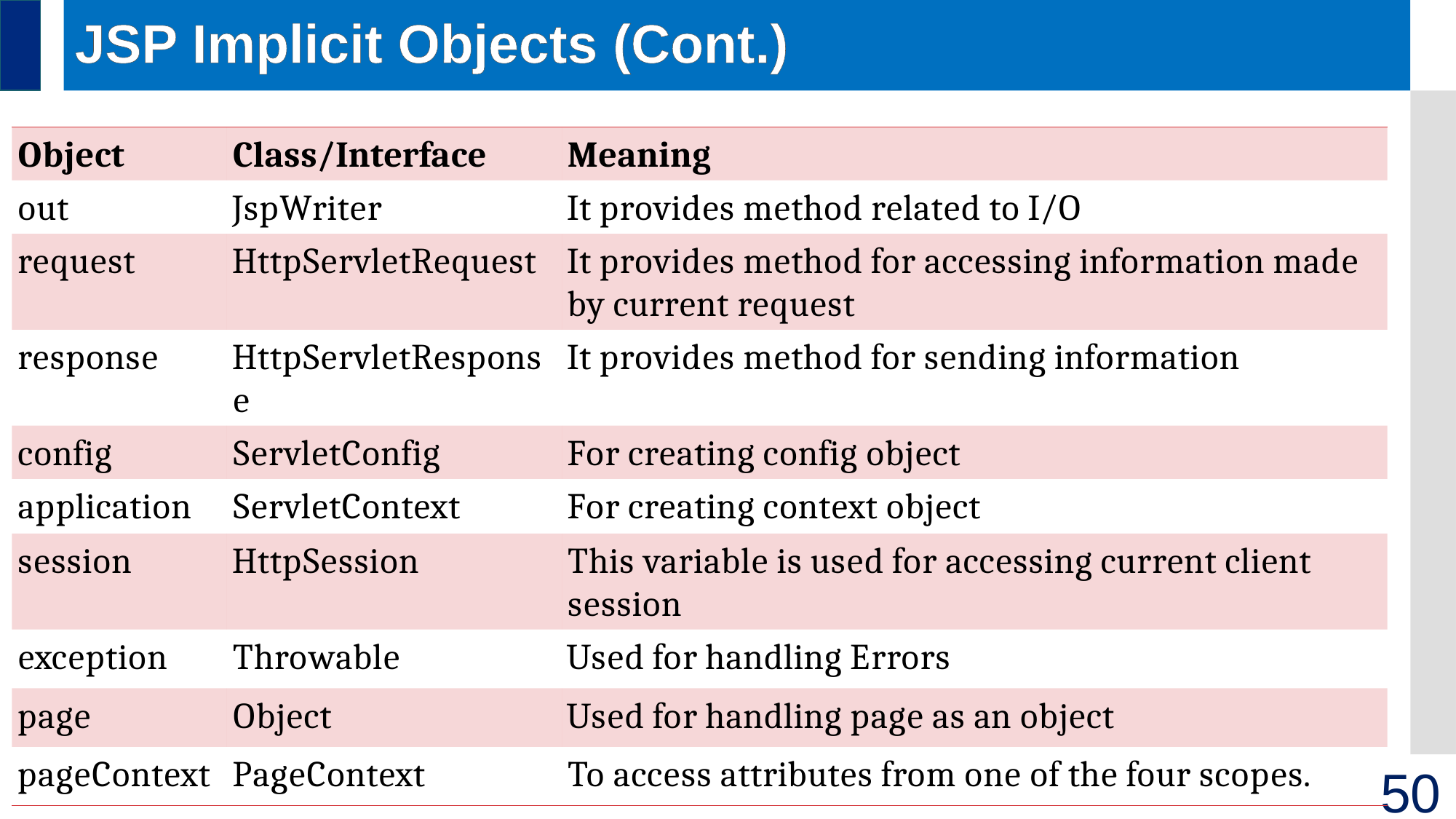

# JSP Implicit Objects (Cont.)
| Object | Class/Interface | Meaning |
| --- | --- | --- |
| out | JspWriter | It provides method related to I/O |
| request | HttpServletRequest | It provides method for accessing information made by current request |
| response | HttpServletResponse | It provides method for sending information |
| config | ServletConfig | For creating config object |
| application | ServletContext | For creating context object |
| session | HttpSession | This variable is used for accessing current client session |
| exception | Throwable | Used for handling Errors |
| page | Object | Used for handling page as an object |
| pageContext | PageContext | To access attributes from one of the four scopes. |
50